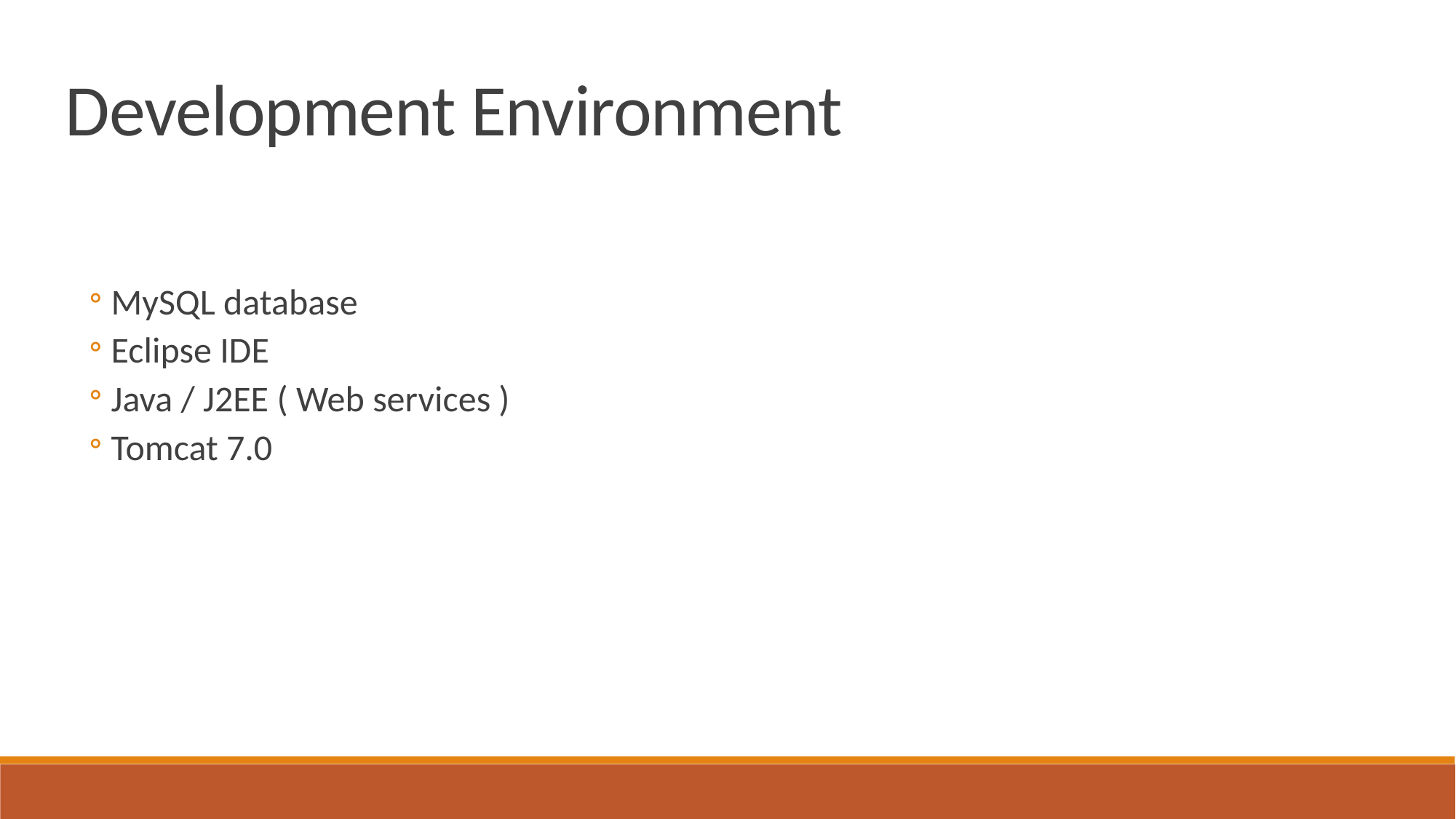

Development Environment

MySQL database
Eclipse IDE
Java / J2EE ( Web services )
Tomcat 7.0